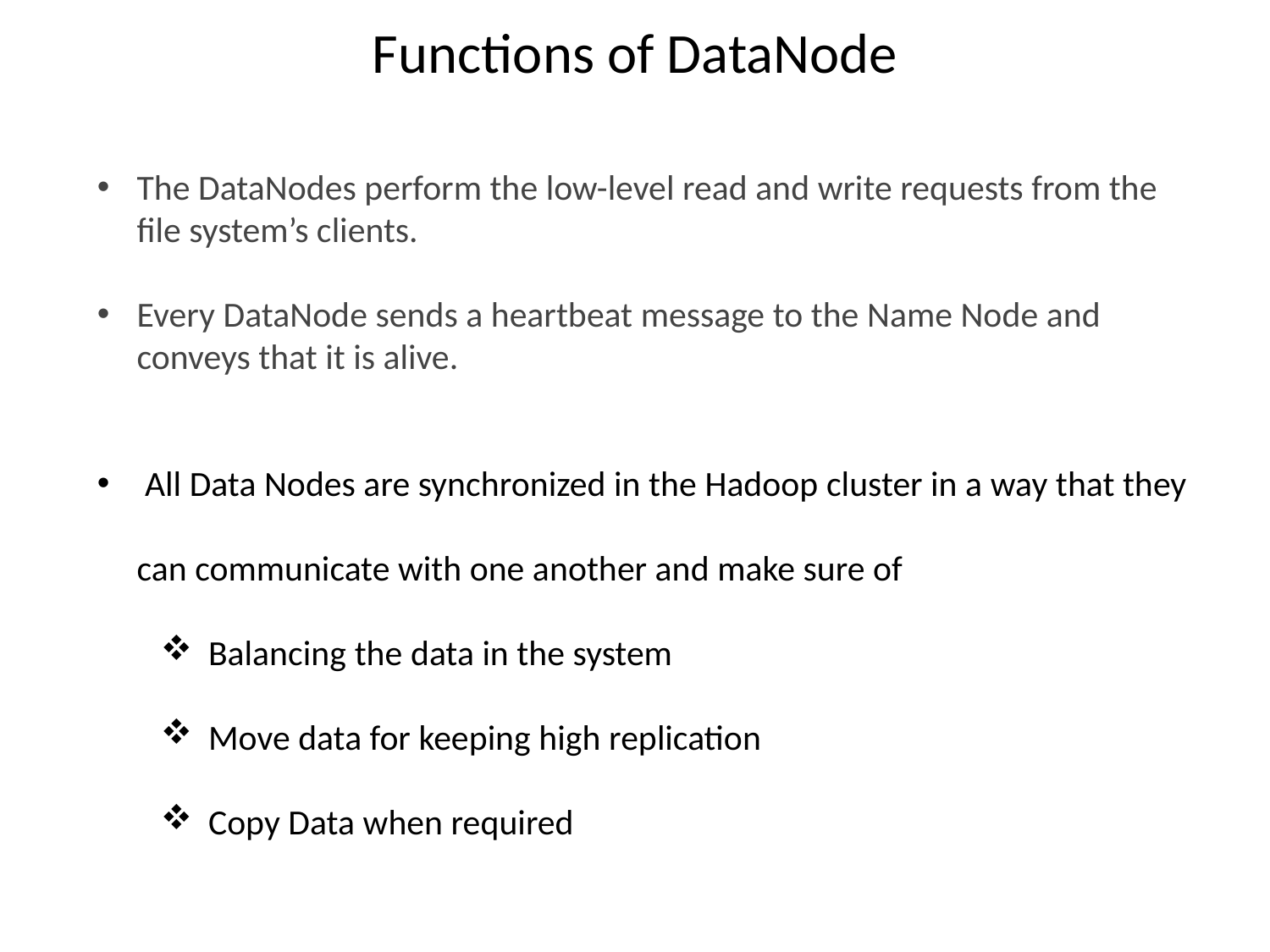

# Functions of DataNode
The DataNodes perform the low-level read and write requests from the file system’s clients.

Every DataNode sends a heartbeat message to the Name Node and conveys that it is alive.

 All Data Nodes are synchronized in the Hadoop cluster in a way that they can communicate with one another and make sure of
 Balancing the data in the system
 Move data for keeping high replication
 Copy Data when required